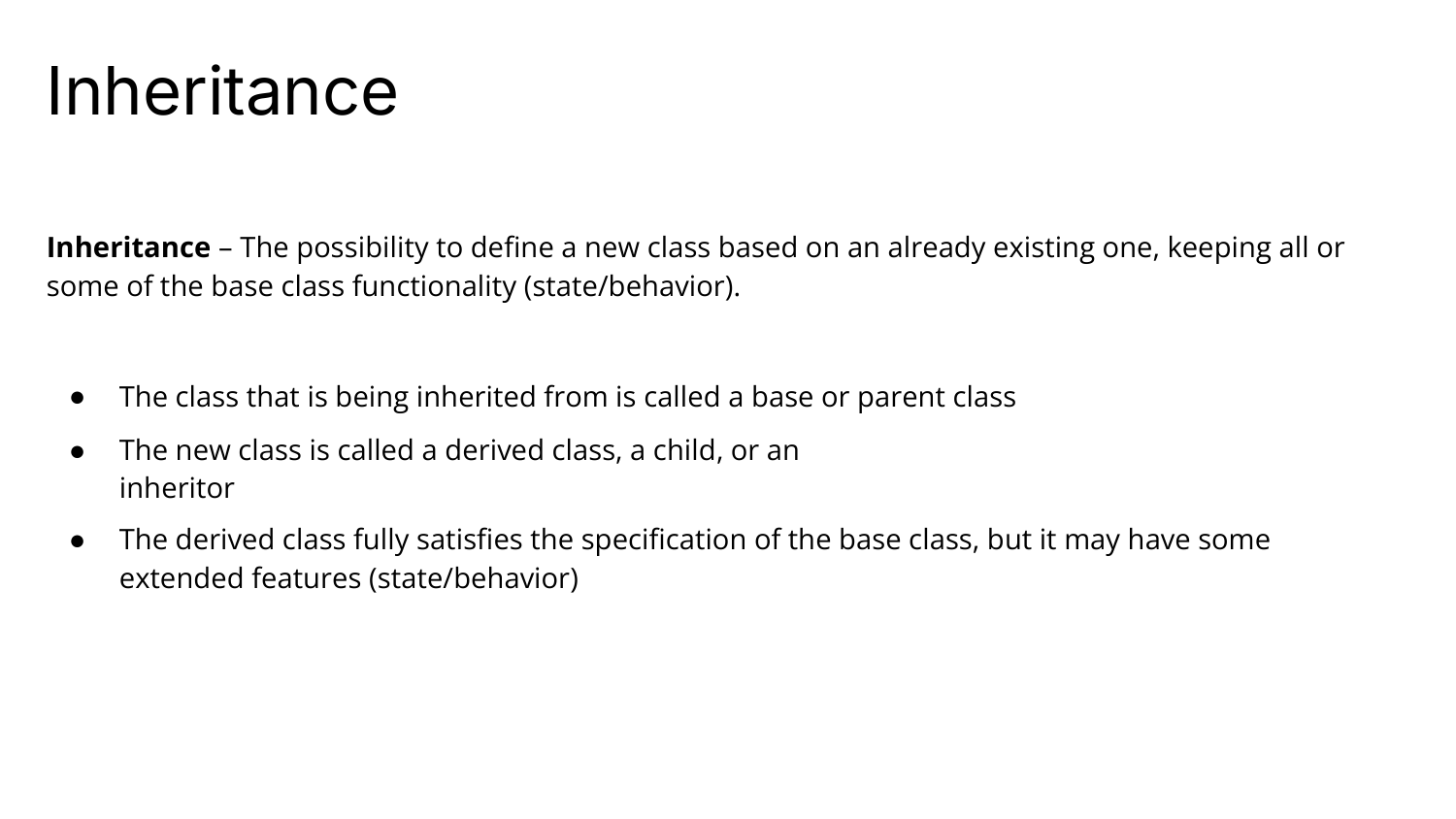

# Inheritance
Inheritance – The possibility to define a new class based on an already existing one, keeping all or some of the base class functionality (state/behavior).

The class that is being inherited from is called a base or parent class
The new class is called a derived class, a child, or an inheritor
The derived class fully satisfies the specification of the base class, but it may have some extended features (state/behavior)